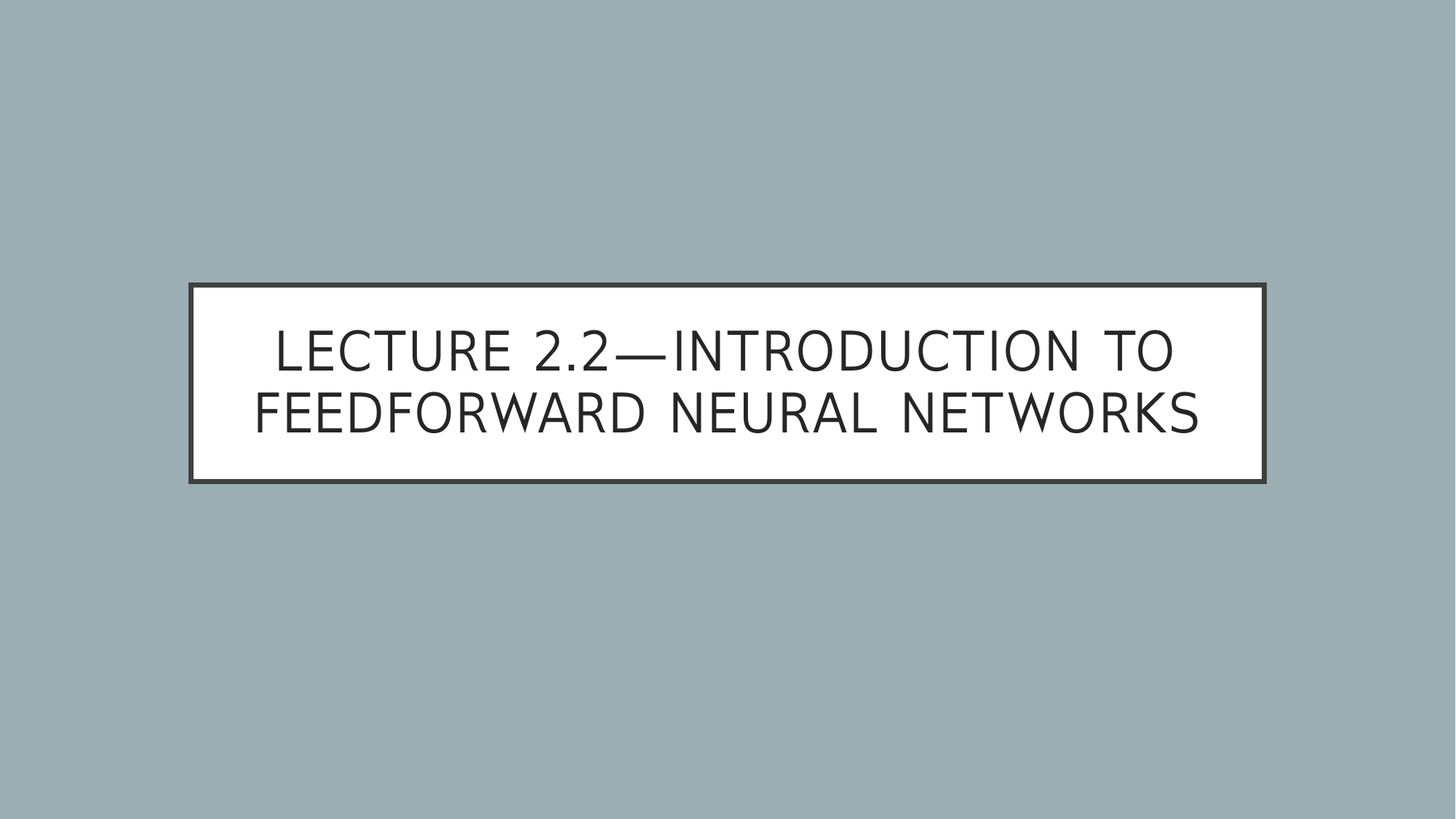

# Lecture 2.2—Introduction to Feedforward neural networks